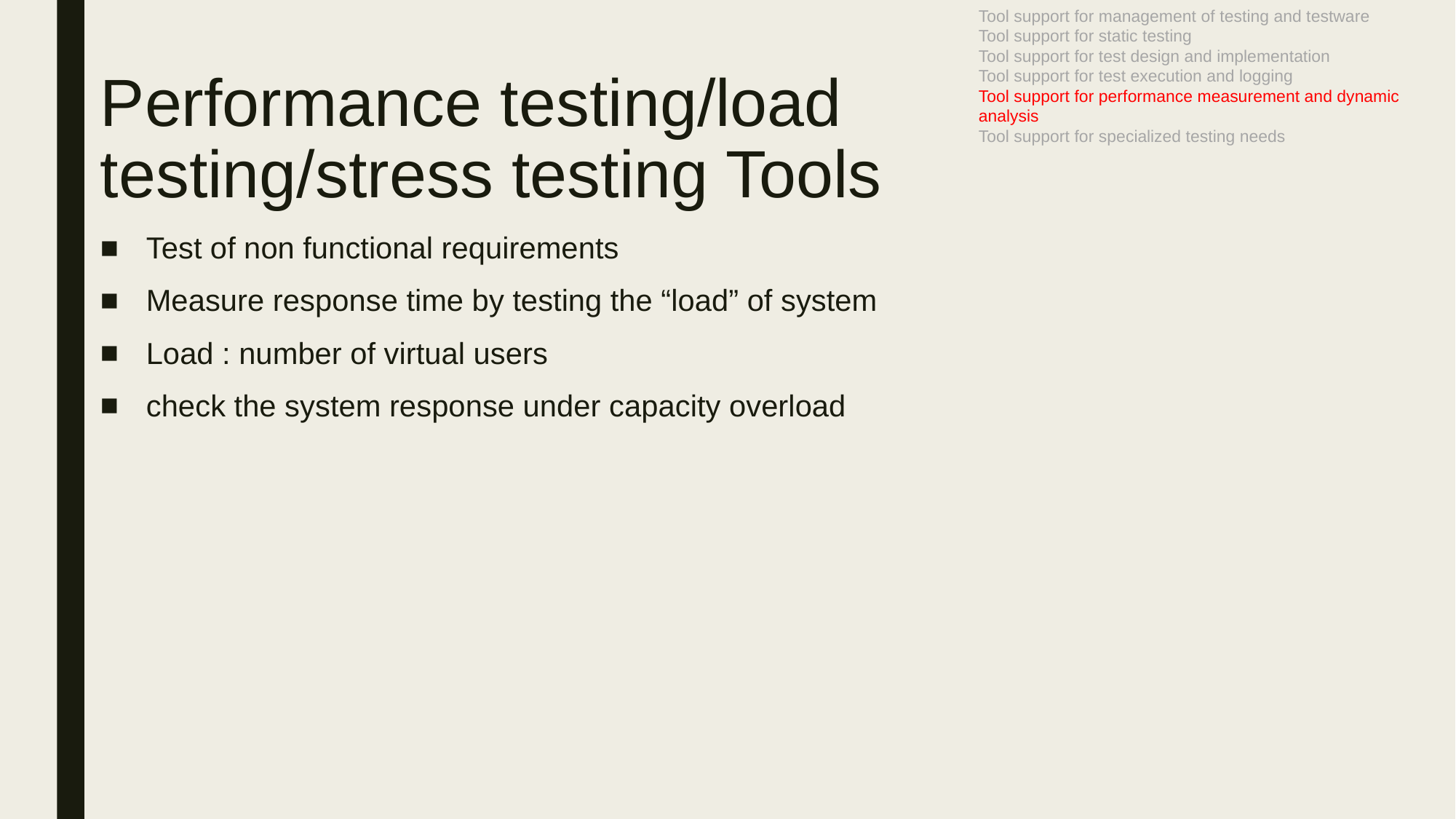

Tool support for management of testing and testware
Tool support for static testing
Tool support for test design and implementation
Tool support for test execution and logging
Tool support for performance measurement and dynamic analysis
Tool support for specialized testing needs

# Performance testing/load testing/stress testing Tools
Test of non functional requirements
Measure response time by testing the “load” of system
Load : number of virtual users
check the system response under capacity overload